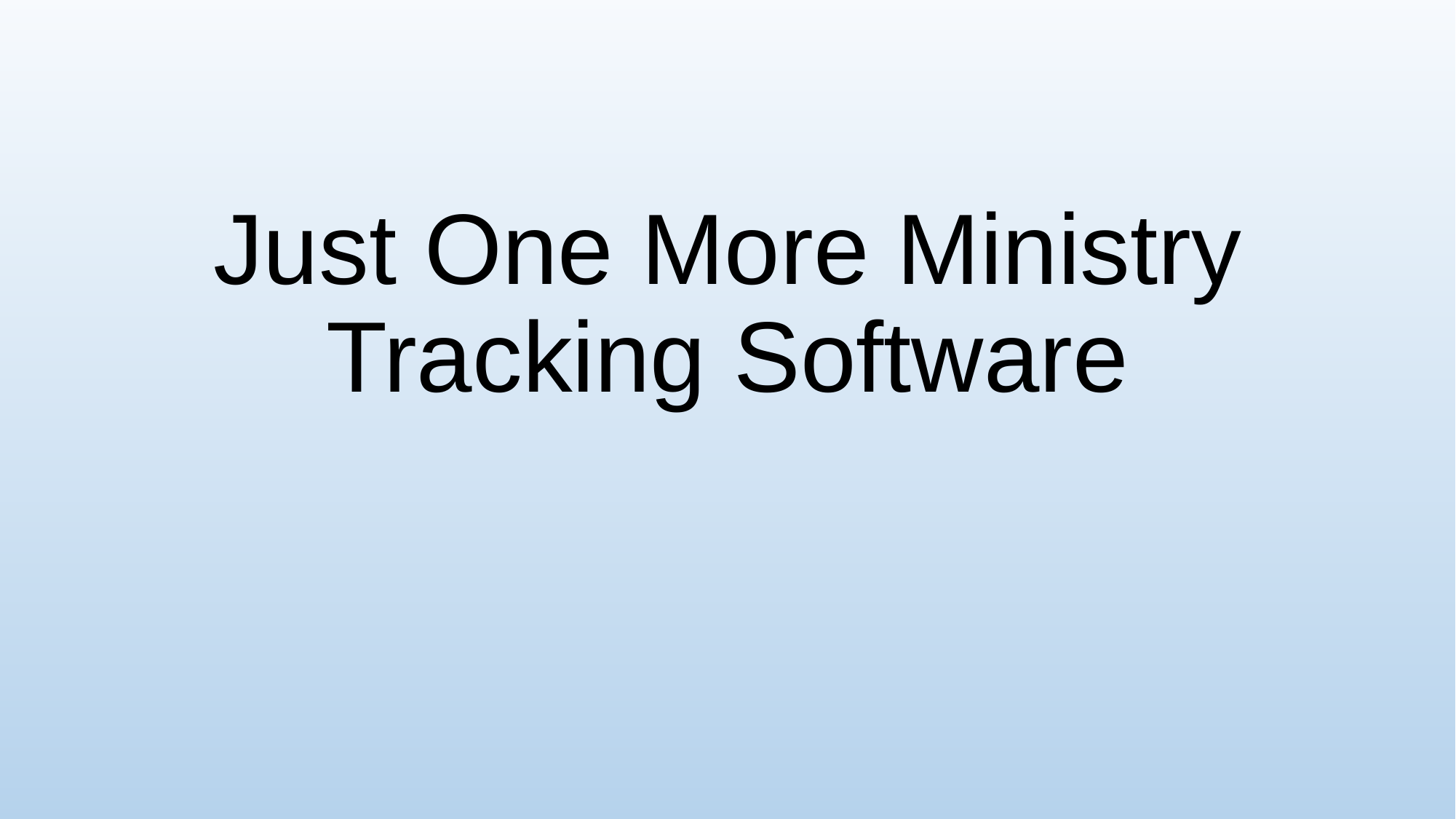

# Just One More Ministry Tracking Software